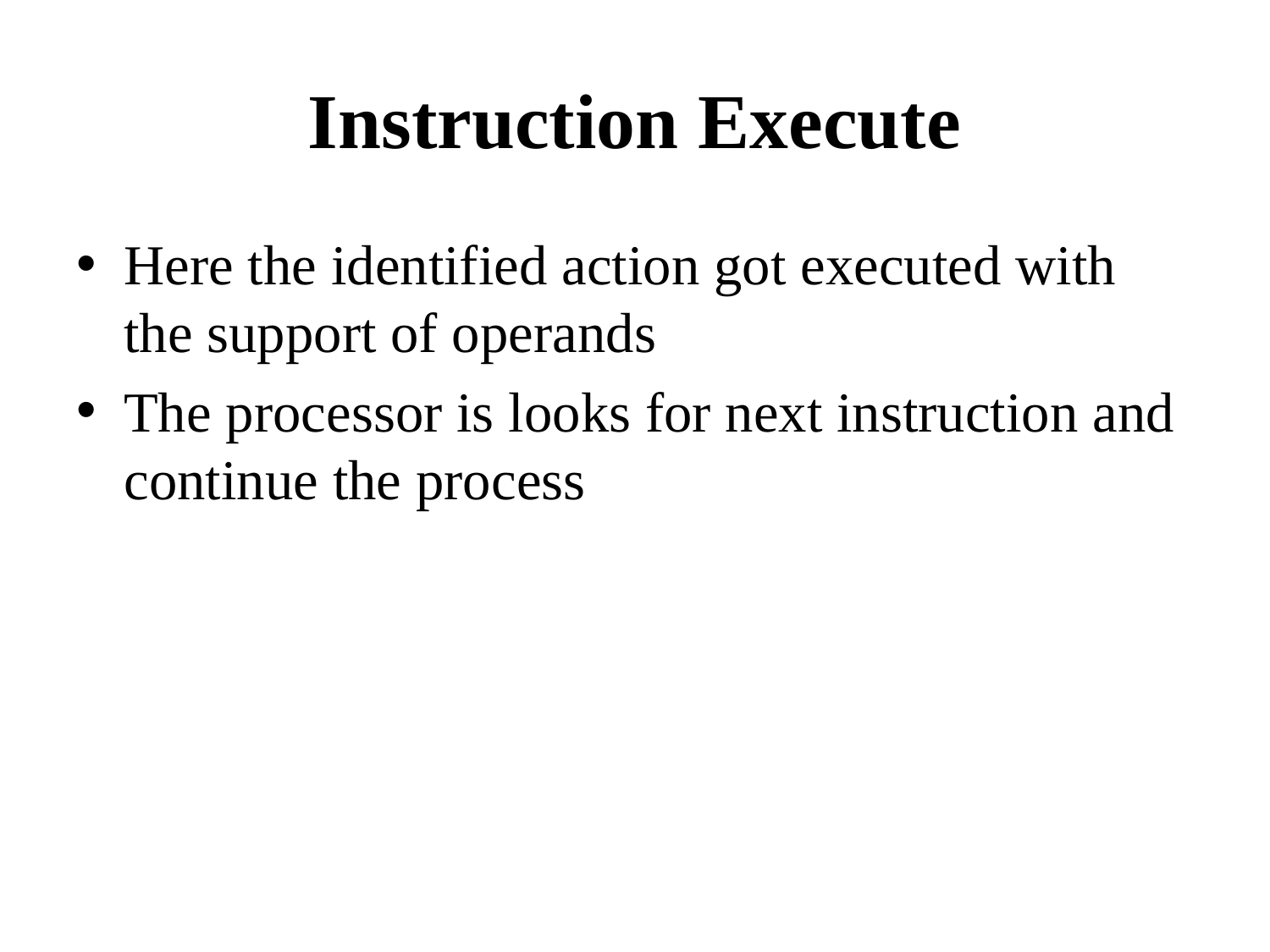

# Instruction Execute
Here the identified action got executed with the support of operands
The processor is looks for next instruction and continue the process